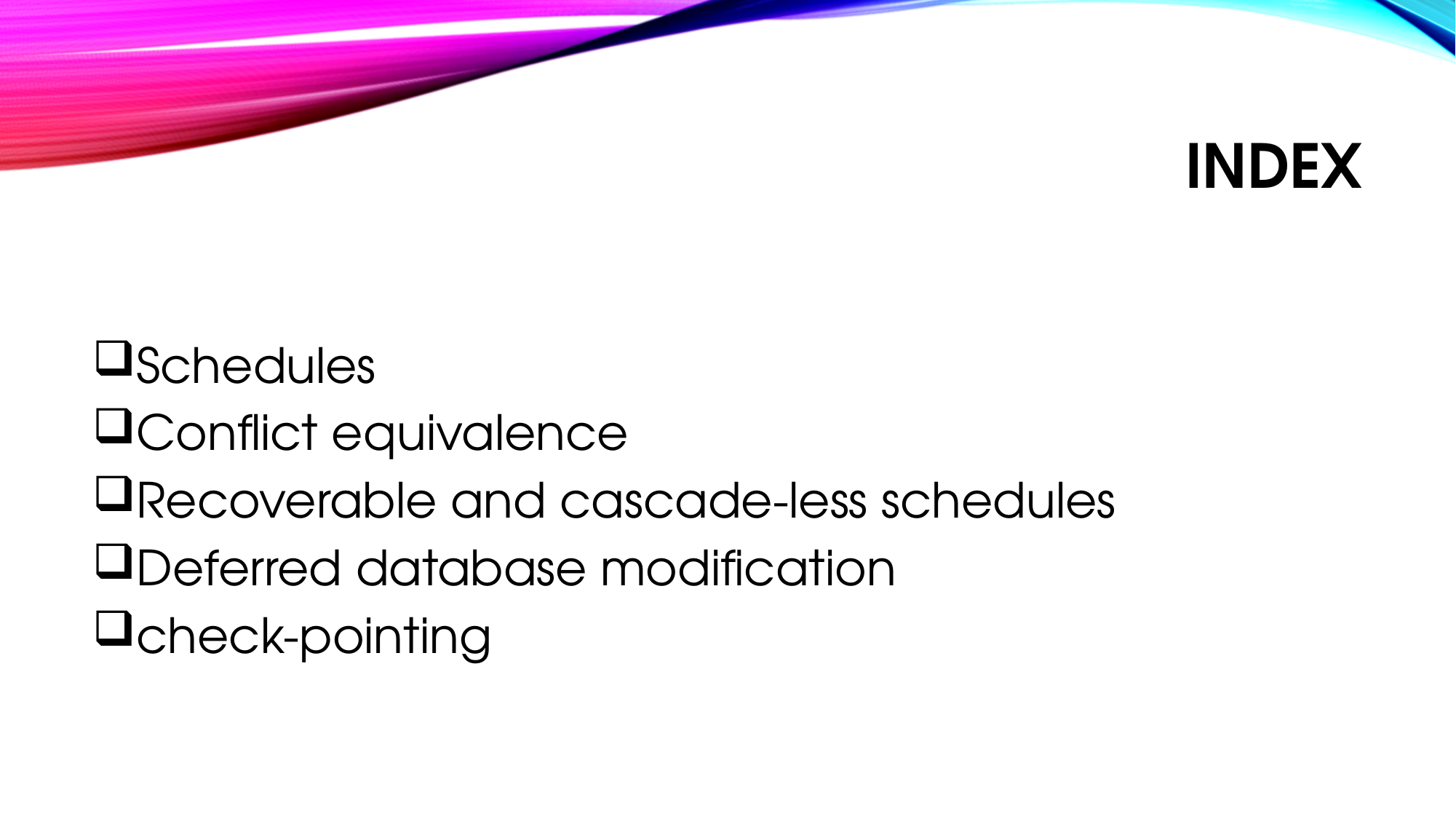

# index

Schedules
Conflict equivalence
Recoverable and cascade-less schedules
Deferred database modification
check-pointing